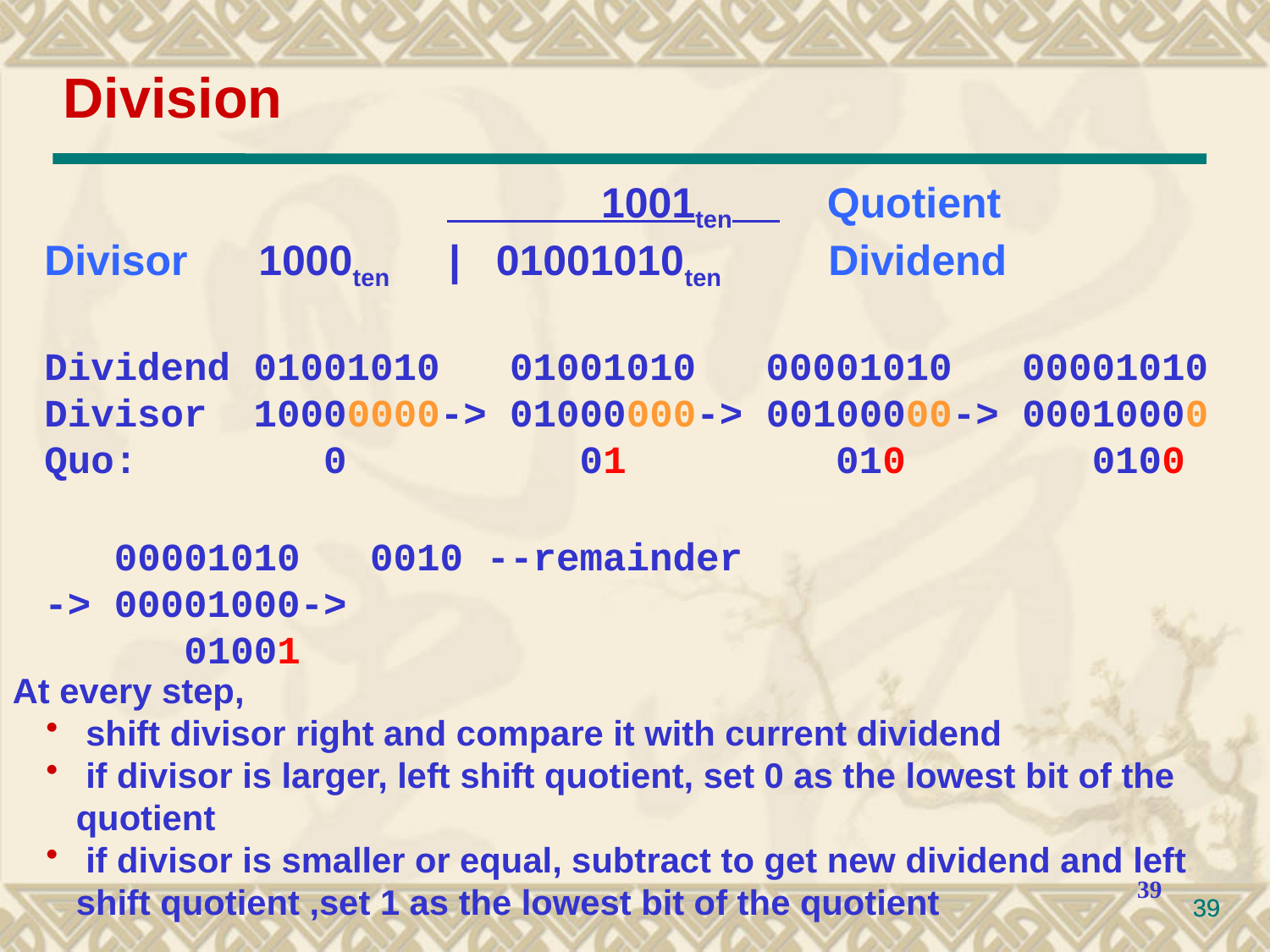

Division

                                               1001ten        Quotient
Divisor      1000ten     |   01001010ten         Dividend

Dividend 01001010   01001010   00001010   00001010
Divisor  10000000-> 01000000-> 00100000-> 00010000
Quo:        0          01         010        0100

   00001010   0010 --remainder
-> 00001000->
      01001

At every step,
 shift divisor right and compare it with current dividend
 if divisor is larger, left shift quotient, set 0 as the lowest bit of the quotient
 if divisor is smaller or equal, subtract to get new dividend and left shift quotient ,set 1 as the lowest bit of the quotient
39
39
39